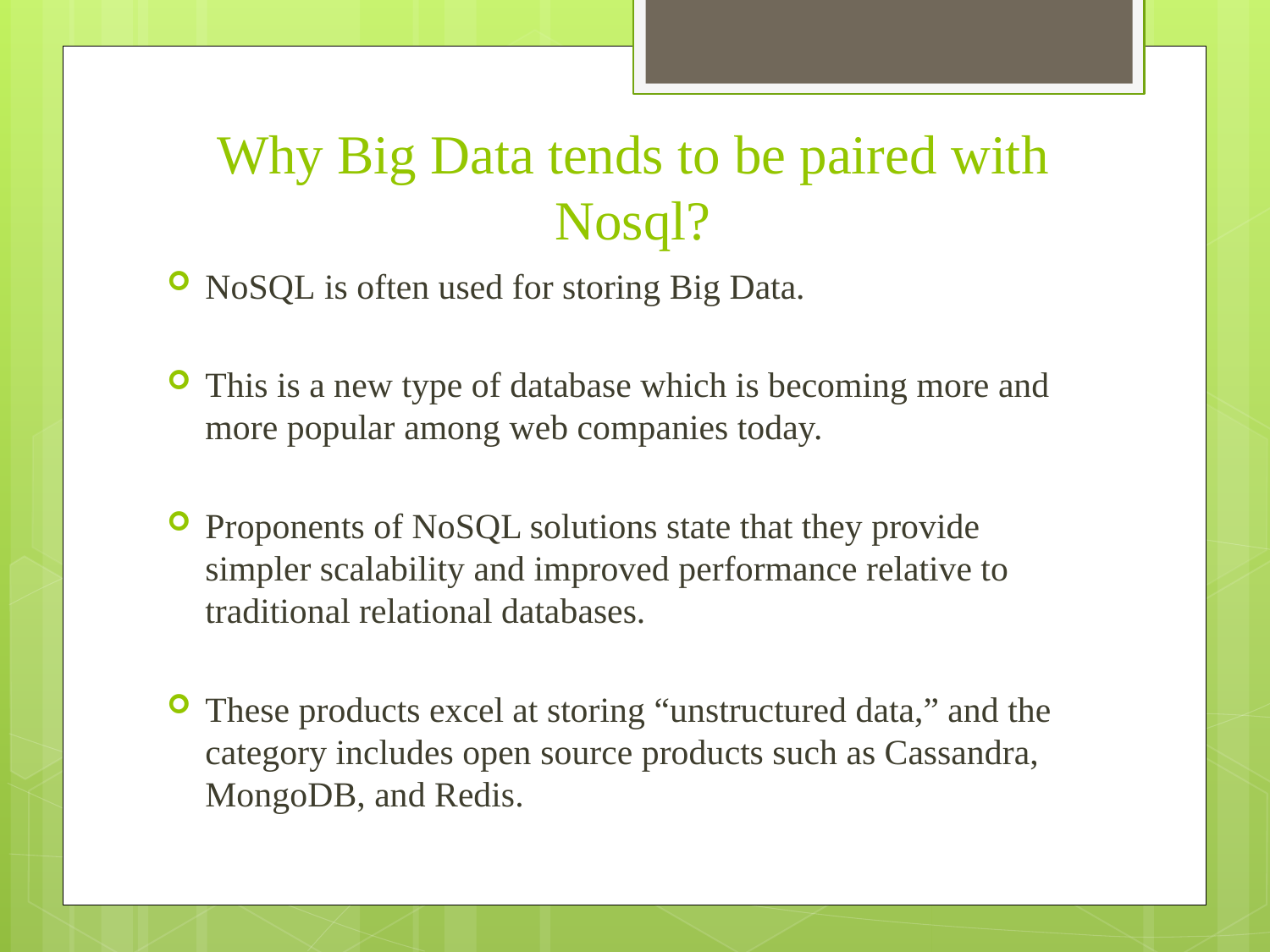

# Why Big Data tends to be paired with Nosql?
NoSQL is often used for storing Big Data.

This is a new type of database which is becoming more and more popular among web companies today.

Proponents of NoSQL solutions state that they provide simpler scalability and improved performance relative to traditional relational databases.

These products excel at storing “unstructured data,” and the category includes open source products such as Cassandra, MongoDB, and Redis.